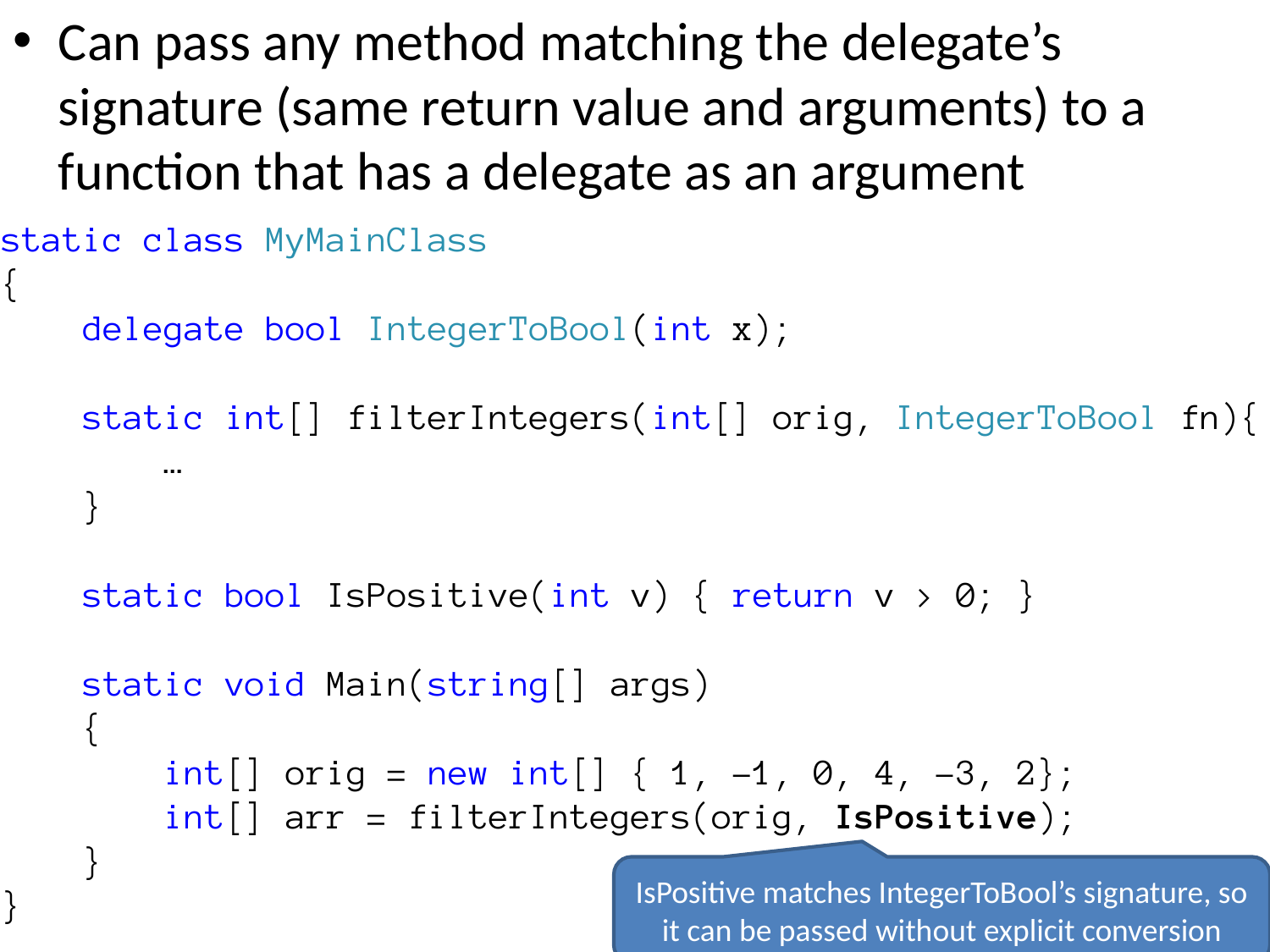

Can pass any method matching the delegate’s signature (same return value and arguments) to a function that has a delegate as an argument
static class MyMainClass
{
    delegate bool IntegerToBool(int x);

    static int[] filterIntegers(int[] orig, IntegerToBool fn){
        …
    }

    static bool IsPositive(int v) { return v > 0; }

    static void Main(string[] args)
    {
        int[] orig = new int[] { 1, -1, 0, 4, -3, 2};
        int[] arr = filterIntegers(orig, IsPositive);
    }
}

IsPositive matches IntegerToBool’s signature, so it can be passed without explicit conversion